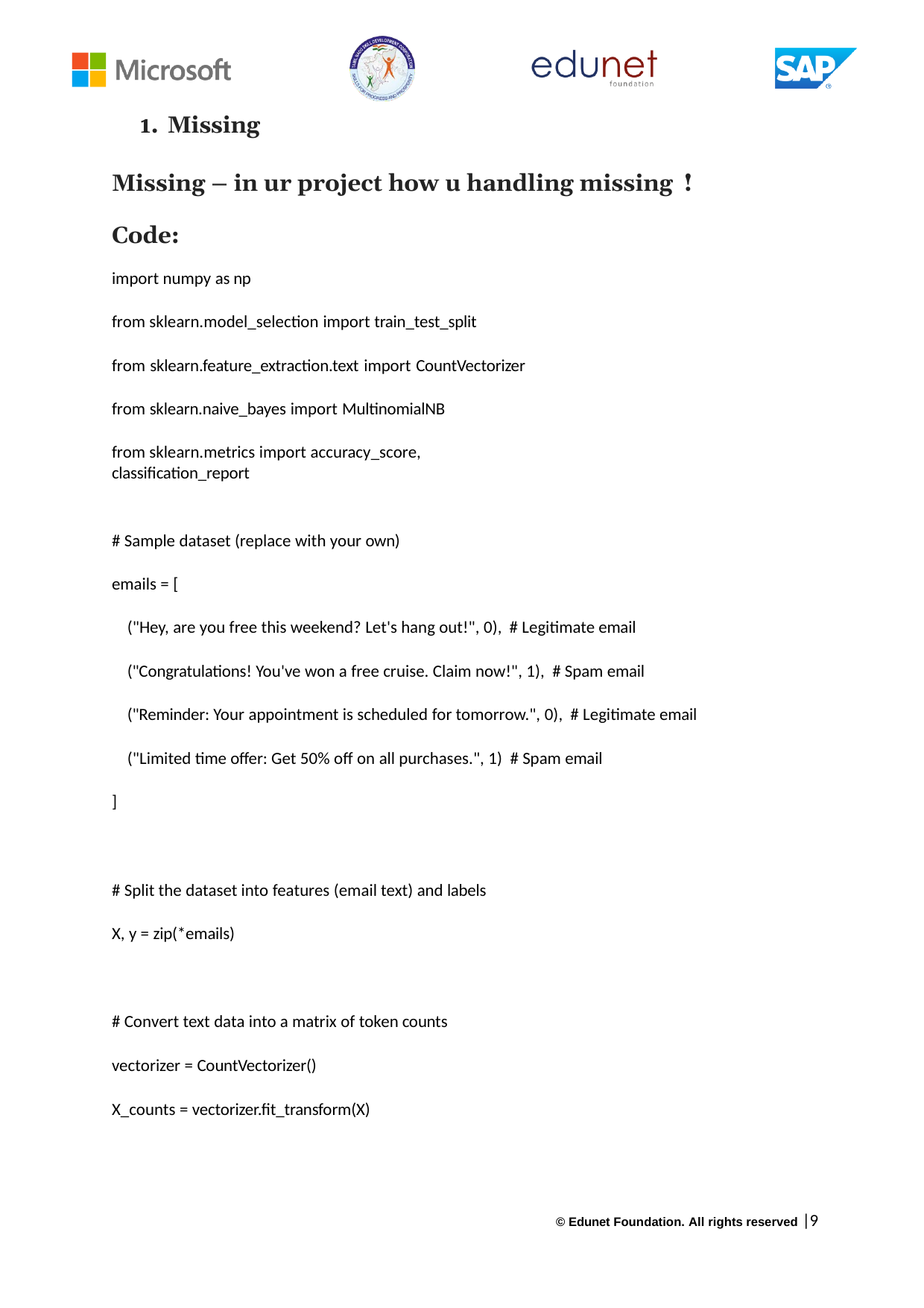

1. Missing
Missing – in ur project how u handling missing ! Code:
import numpy as np

from sklearn.model_selection import train_test_split
from sklearn.feature_extraction.text import CountVectorizer from sklearn.naive_bayes import MultinomialNB

from sklearn.metrics import accuracy_score, classification_report
# Sample dataset (replace with your own)

emails = [

("Hey, are you free this weekend? Let's hang out!", 0), # Legitimate email
("Congratulations! You've won a free cruise. Claim now!", 1), # Spam email ("Reminder: Your appointment is scheduled for tomorrow.", 0), # Legitimate email ("Limited time offer: Get 50% off on all purchases.", 1) # Spam email

]
# Split the dataset into features (email text) and labels

X, y = zip(*emails)
# Convert text data into a matrix of token counts
vectorizer = CountVectorizer() X_counts = vectorizer.fit_transform(X)
© Edunet Foundation. All rights reserved |9